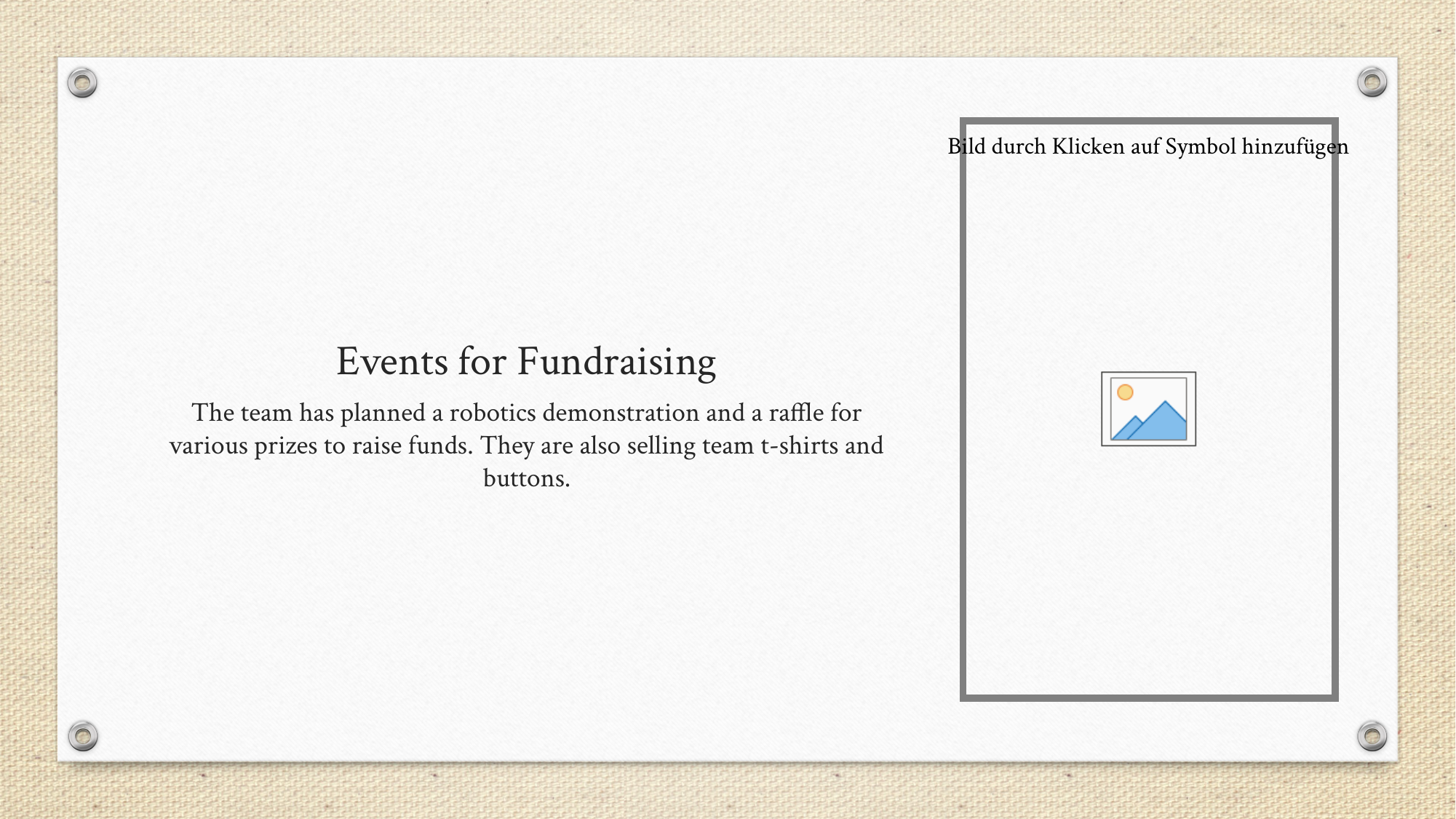

# Events for Fundraising
The team has planned a robotics demonstration and a raffle for various prizes to raise funds. They are also selling team t-shirts and buttons.